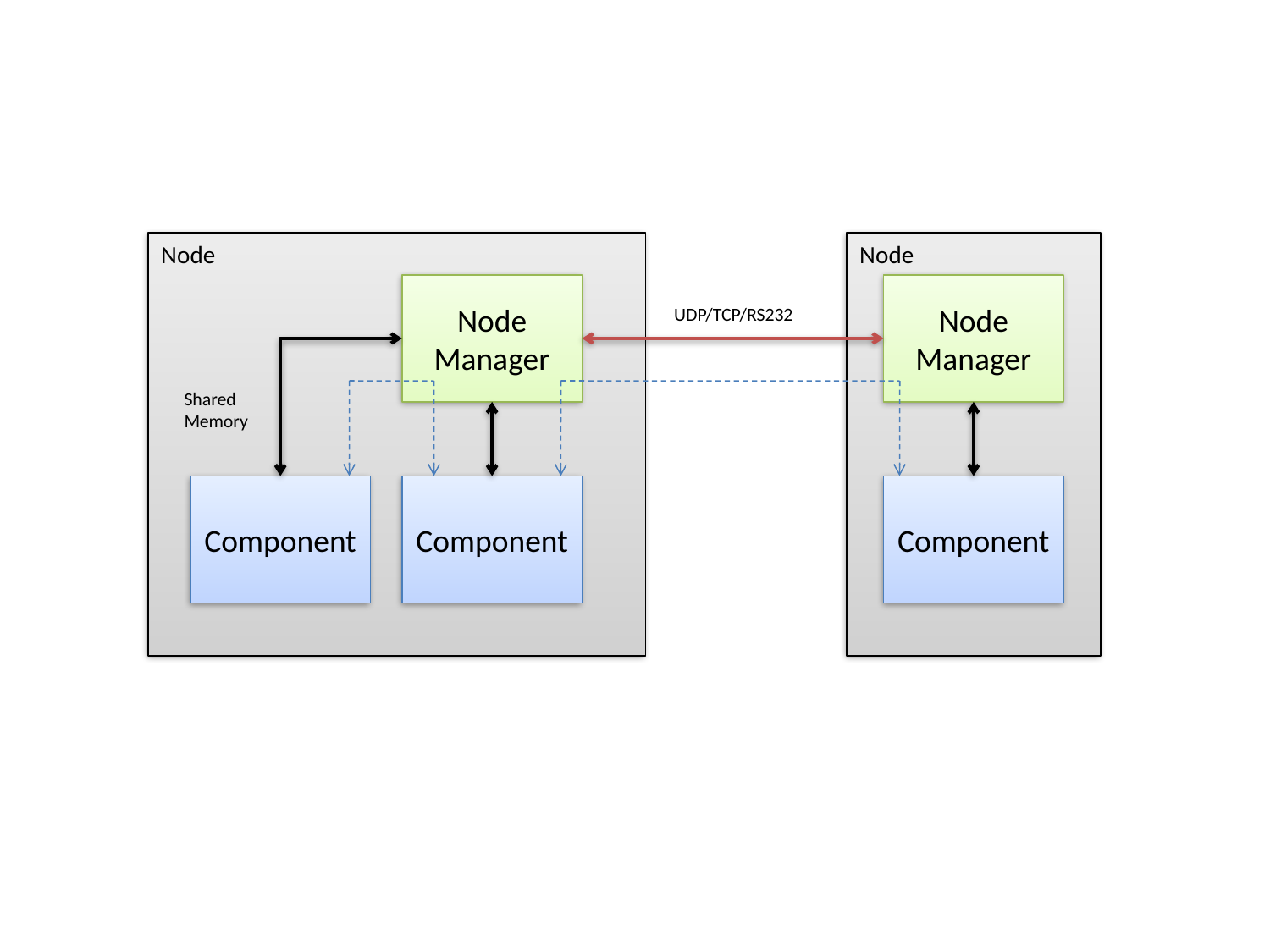

Node

Node
Node Manager
Node Manager
UDP/TCP/RS232
Shared
Memory
Component
Component
Component